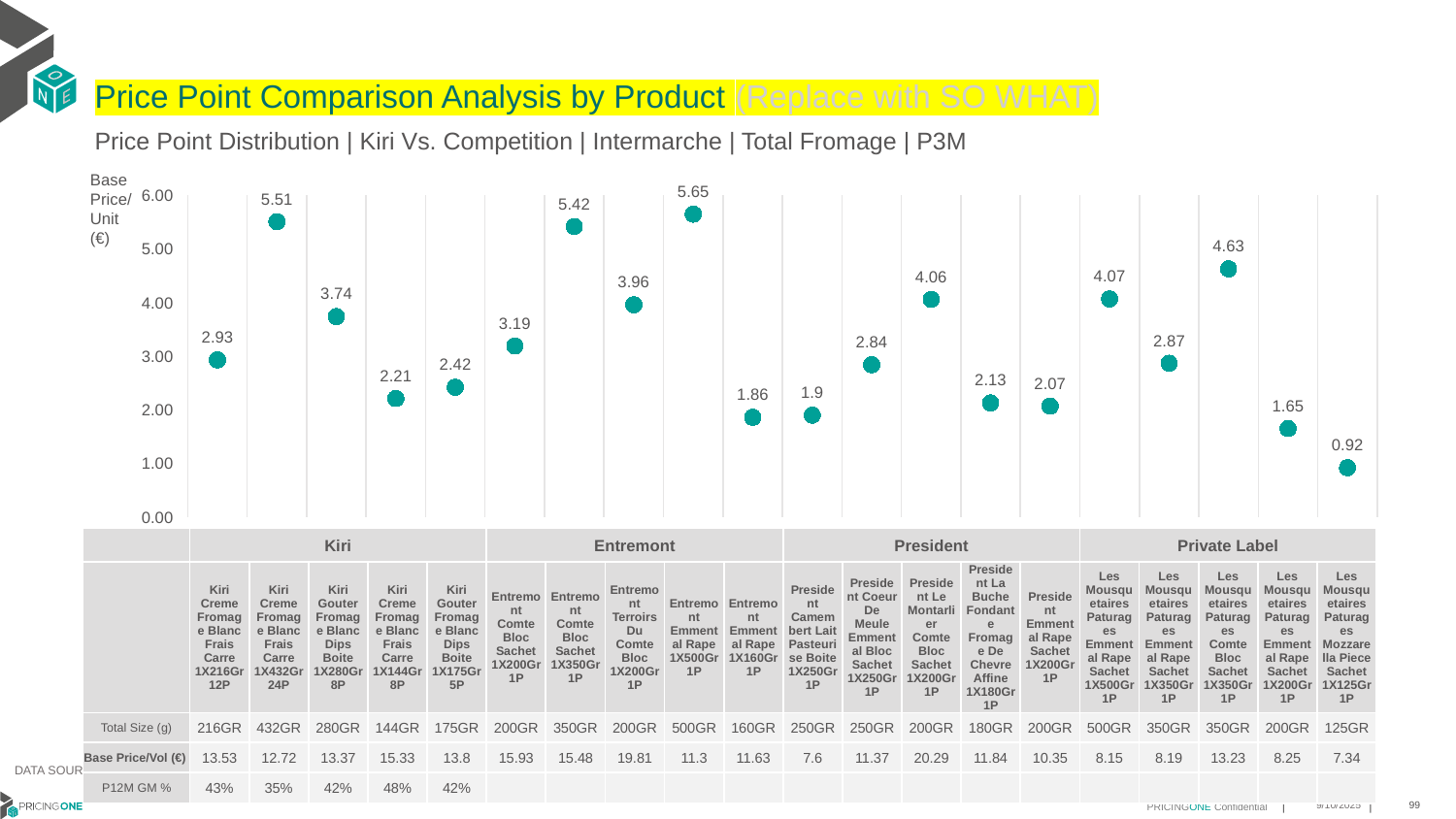

# Price Point Comparison Analysis by Product (Replace with SO WHAT)
Price Point Distribution | Kiri Vs. Competition | Intermarche | Total Fromage | P3M
Base Price/Unit (€)

### Chart

| Category | Base Price/Unit |
|---|---|
| Kiri Creme Fromage Blanc Frais Carre 1X216Gr 12P | 2.93 |
| Kiri Creme Fromage Blanc Frais Carre 1X432Gr 24P | 5.51 |
| Kiri Gouter Fromage Blanc Dips Boite 1X280Gr 8P | 3.74 |
| Kiri Creme Fromage Blanc Frais Carre 1X144Gr 8P | 2.21 |
| Kiri Gouter Fromage Blanc Dips Boite 1X175Gr 5P | 2.42 |
| Entremont Comte Bloc Sachet 1X200Gr 1P | 3.19 |
| Entremont Comte Bloc Sachet 1X350Gr 1P | 5.42 |
| Entremont Terroirs Du Comte Bloc 1X200Gr 1P | 3.96 |
| Entremont Emmental Rape 1X500Gr 1P | 5.65 |
| Entremont Emmental Rape 1X160Gr 1P | 1.86 |
| President Camembert Lait Pasteurise Boite 1X250Gr 1P | 1.9 |
| President Coeur De Meule Emmental Bloc Sachet 1X250Gr 1P | 2.84 |
| President Le Montarlier Comte Bloc Sachet 1X200Gr 1P | 4.06 |
| President La Buche Fondante Fromage De Chevre Affine 1X180Gr 1P | 2.13 |
| President Emmental Rape Sachet 1X200Gr 1P | 2.07 |
| Les Mousquetaires Paturages Emmental Rape Sachet 1X500Gr 1P | 4.07 |
| Les Mousquetaires Paturages Emmental Rape Sachet 1X350Gr 1P | 2.87 |
| Les Mousquetaires Paturages Comte Bloc Sachet 1X350Gr 1P | 4.63 |
| Les Mousquetaires Paturages Emmental Rape Sachet 1X200Gr 1P | 1.65 |
| Les Mousquetaires Paturages Mozzarella Piece Sachet 1X125Gr 1P | 0.92 |
|  | Kiri | Kiri | Kiri | Kiri | Kiri | Entremont | Entremont | Entremont | Entremont | Entremont | President | President | President | President | President | Private Label | Private Label | Private Label | Private Label | Private Label |
| --- | --- | --- | --- | --- | --- | --- | --- | --- | --- | --- | --- | --- | --- | --- | --- | --- | --- | --- | --- | --- |
|  | Kiri Creme Fromage Blanc Frais Carre 1X216Gr 12P | Kiri Creme Fromage Blanc Frais Carre 1X432Gr 24P | Kiri Gouter Fromage Blanc Dips Boite 1X280Gr 8P | Kiri Creme Fromage Blanc Frais Carre 1X144Gr 8P | Kiri Gouter Fromage Blanc Dips Boite 1X175Gr 5P | Entremont Comte Bloc Sachet 1X200Gr 1P | Entremont Comte Bloc Sachet 1X350Gr 1P | Entremont Terroirs Du Comte Bloc 1X200Gr 1P | Entremont Emmental Rape 1X500Gr 1P | Entremont Emmental Rape 1X160Gr 1P | President Camembert Lait Pasteurise Boite 1X250Gr 1P | President Coeur De Meule Emmental Bloc Sachet 1X250Gr 1P | President Le Montarlier Comte Bloc Sachet 1X200Gr 1P | President La Buche Fondante Fromage De Chevre Affine 1X180Gr 1P | President Emmental Rape Sachet 1X200Gr 1P | Les Mousquetaires Paturages Emmental Rape Sachet 1X500Gr 1P | Les Mousquetaires Paturages Emmental Rape Sachet 1X350Gr 1P | Les Mousquetaires Paturages Comte Bloc Sachet 1X350Gr 1P | Les Mousquetaires Paturages Emmental Rape Sachet 1X200Gr 1P | Les Mousquetaires Paturages Mozzarella Piece Sachet 1X125Gr 1P |
| Total Size (g) | 216GR | 432GR | 280GR | 144GR | 175GR | 200GR | 350GR | 200GR | 500GR | 160GR | 250GR | 250GR | 200GR | 180GR | 200GR | 500GR | 350GR | 350GR | 200GR | 125GR |
| Base Price/Vol (€) | 13.53 | 12.72 | 13.37 | 15.33 | 13.8 | 15.93 | 15.48 | 19.81 | 11.3 | 11.63 | 7.6 | 11.37 | 20.29 | 11.84 | 10.35 | 8.15 | 8.19 | 13.23 | 8.25 | 7.34 |
| P12M GM % | 43% | 35% | 42% | 48% | 42% |  |  |  |  |  |  |  |  |  |  |  |  |  |  |  |
DATA SOURCE: Trade Panel/Retailer Data | July 2025

9/10/2025
99